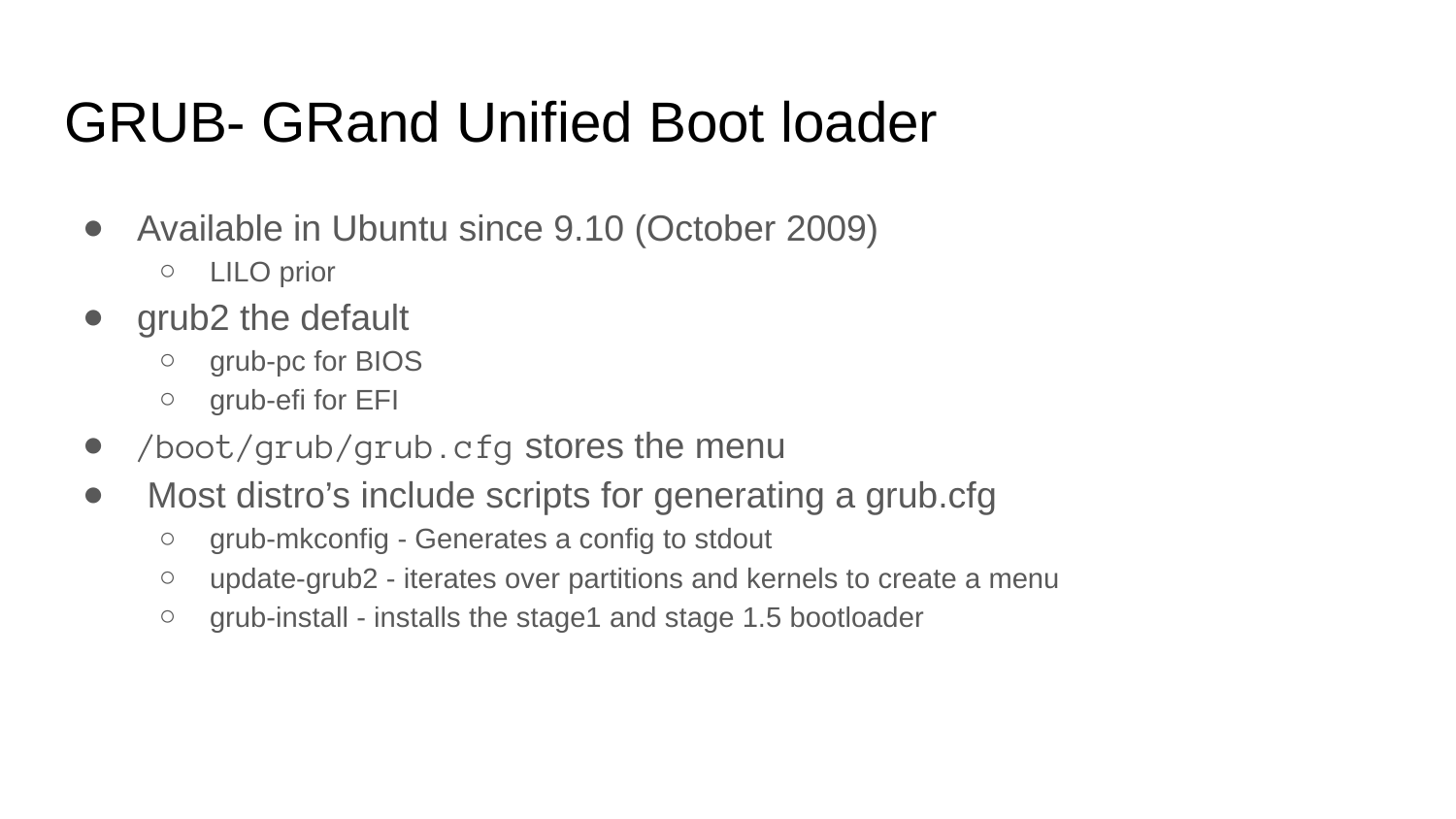

# GRUB- GRand Unified Boot loader
Available in Ubuntu since 9.10 (October 2009)
LILO prior
grub2 the default
grub-pc for BIOS
grub-efi for EFI
/boot/grub/grub.cfg stores the menu
 Most distro’s include scripts for generating a grub.cfg
grub-mkconfig - Generates a config to stdout
update-grub2 - iterates over partitions and kernels to create a menu
grub-install - installs the stage1 and stage 1.5 bootloader